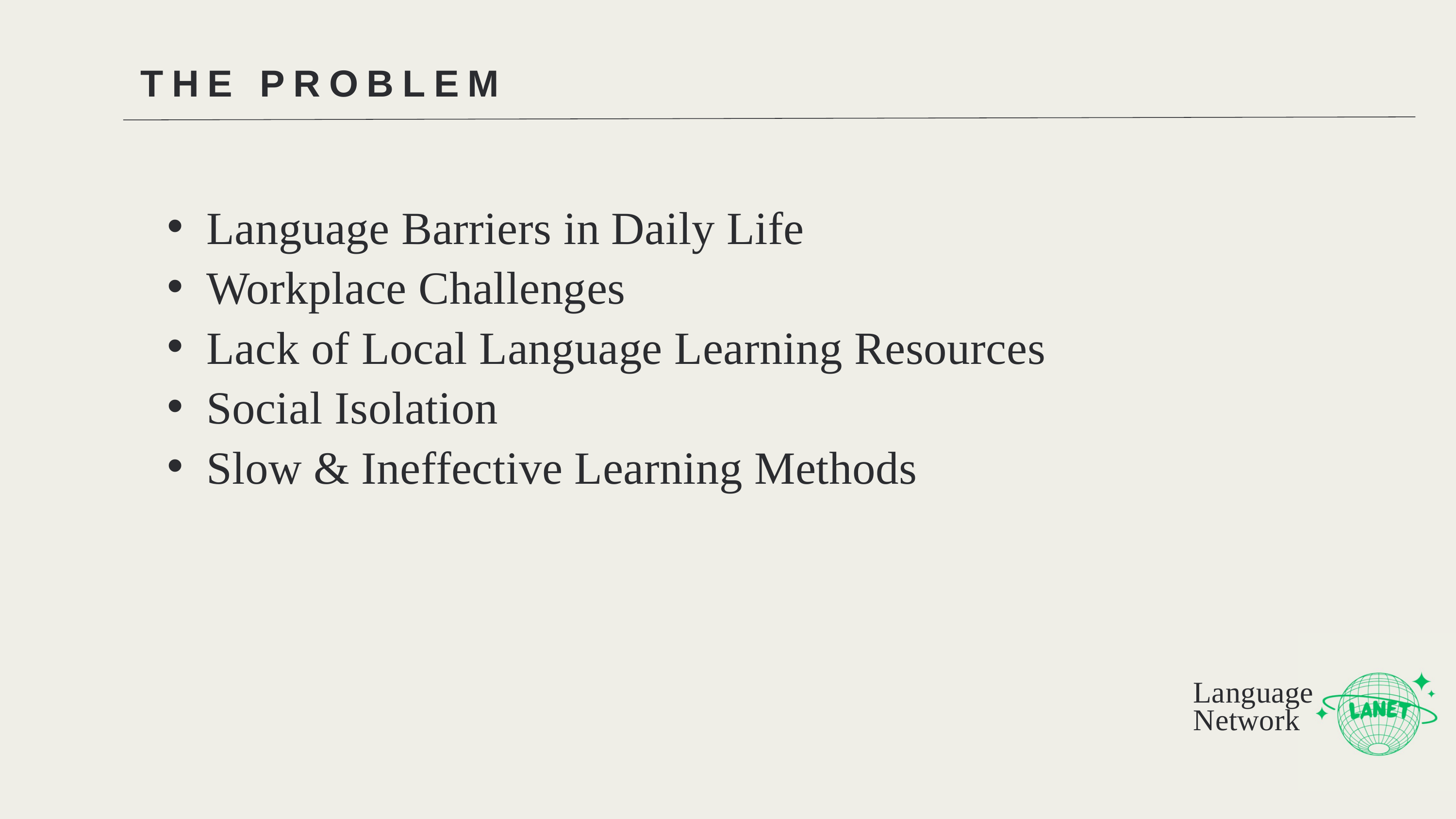

THE PROBLEM

Language Barriers in Daily Life
Workplace Challenges
Lack of Local Language Learning Resources
Social Isolation
Slow & Ineffective Learning Methods

Language
Network